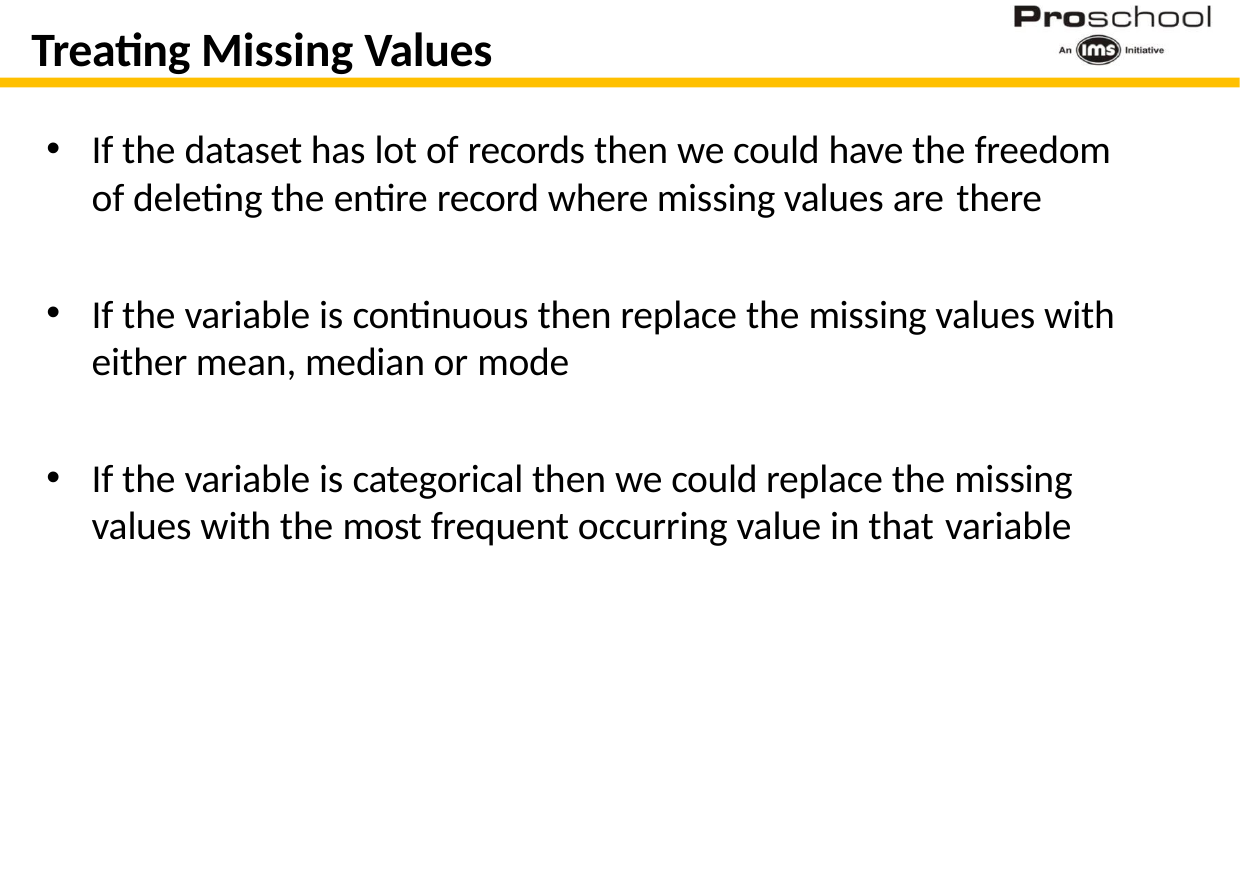

# Treating Missing Values
If the dataset has lot of records then we could have the freedom  of deleting the entire record where missing values are there

If the variable is continuous then replace the missing values with  either mean, median or mode

If the variable is categorical then we could replace the missing  values with the most frequent occurring value in that variable